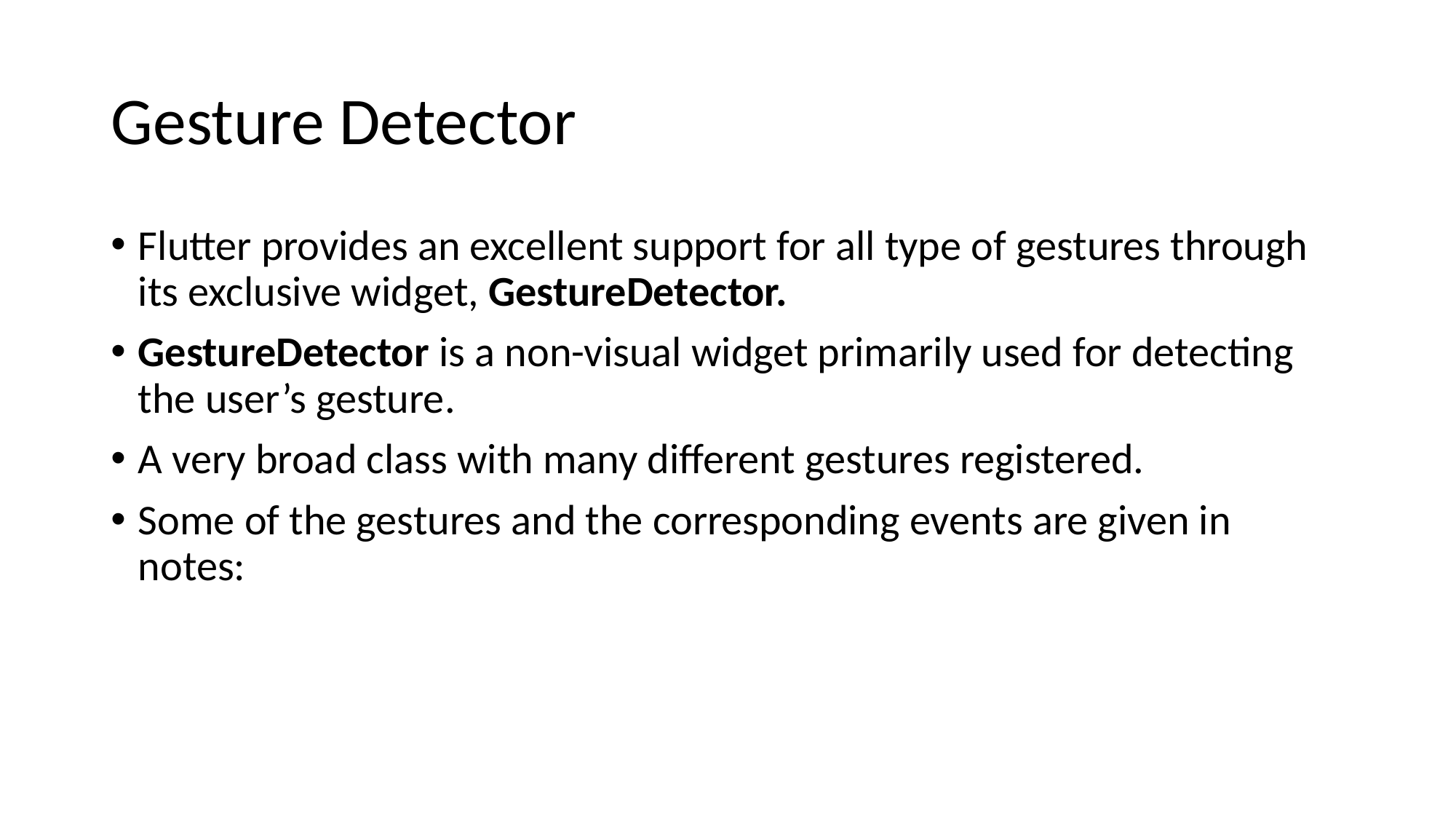

# Gesture Detector
Flutter provides an excellent support for all type of gestures through its exclusive widget, GestureDetector.
GestureDetector is a non-visual widget primarily used for detecting the user’s gesture.
A very broad class with many different gestures registered.
Some of the gestures and the corresponding events are given in notes: